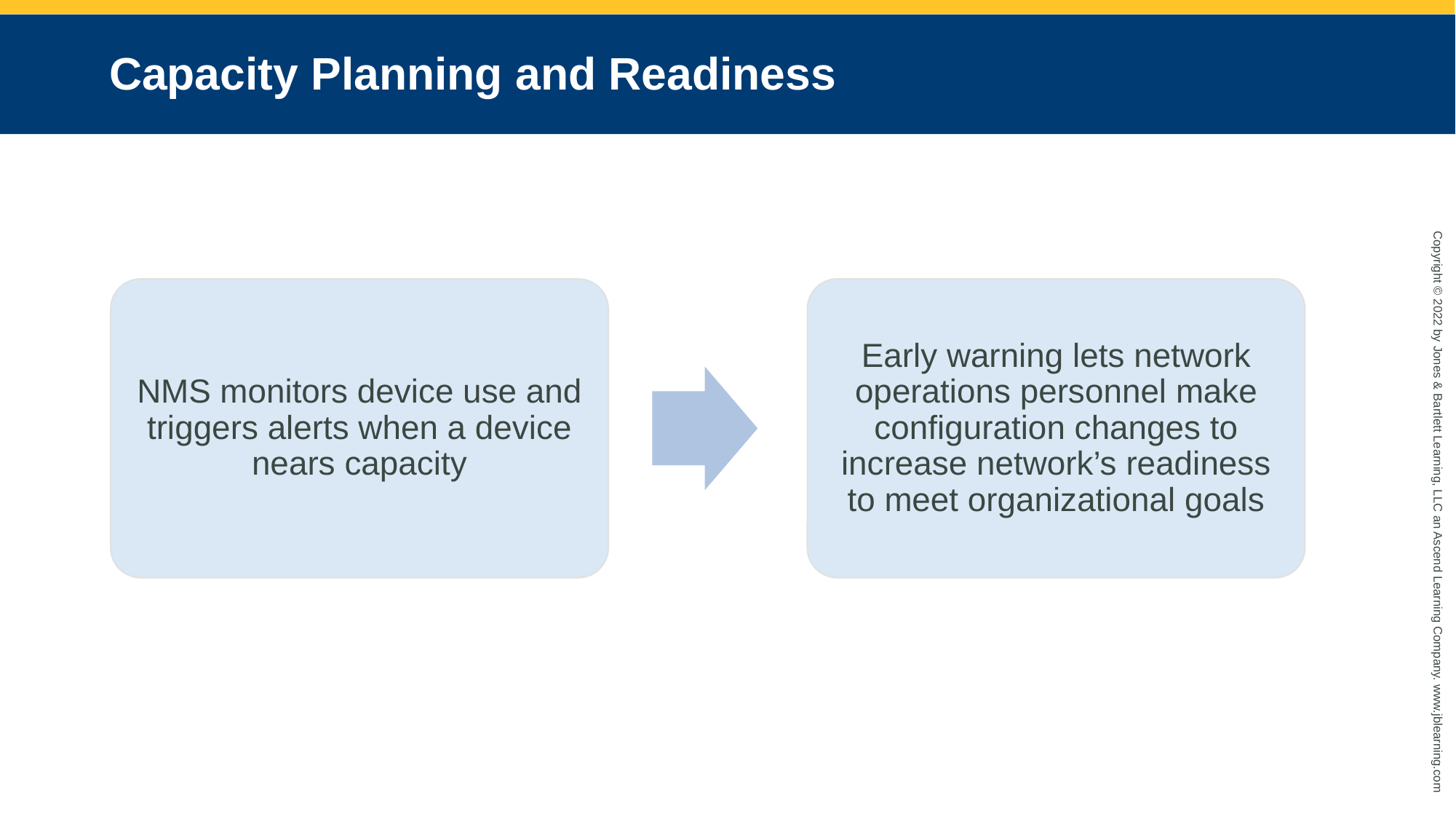

# Capacity Planning and Readiness
NMS monitors device use and triggers alerts when a device nears capacity

Early warning lets network operations personnel make configuration changes to increase network’s readiness to meet organizational goals